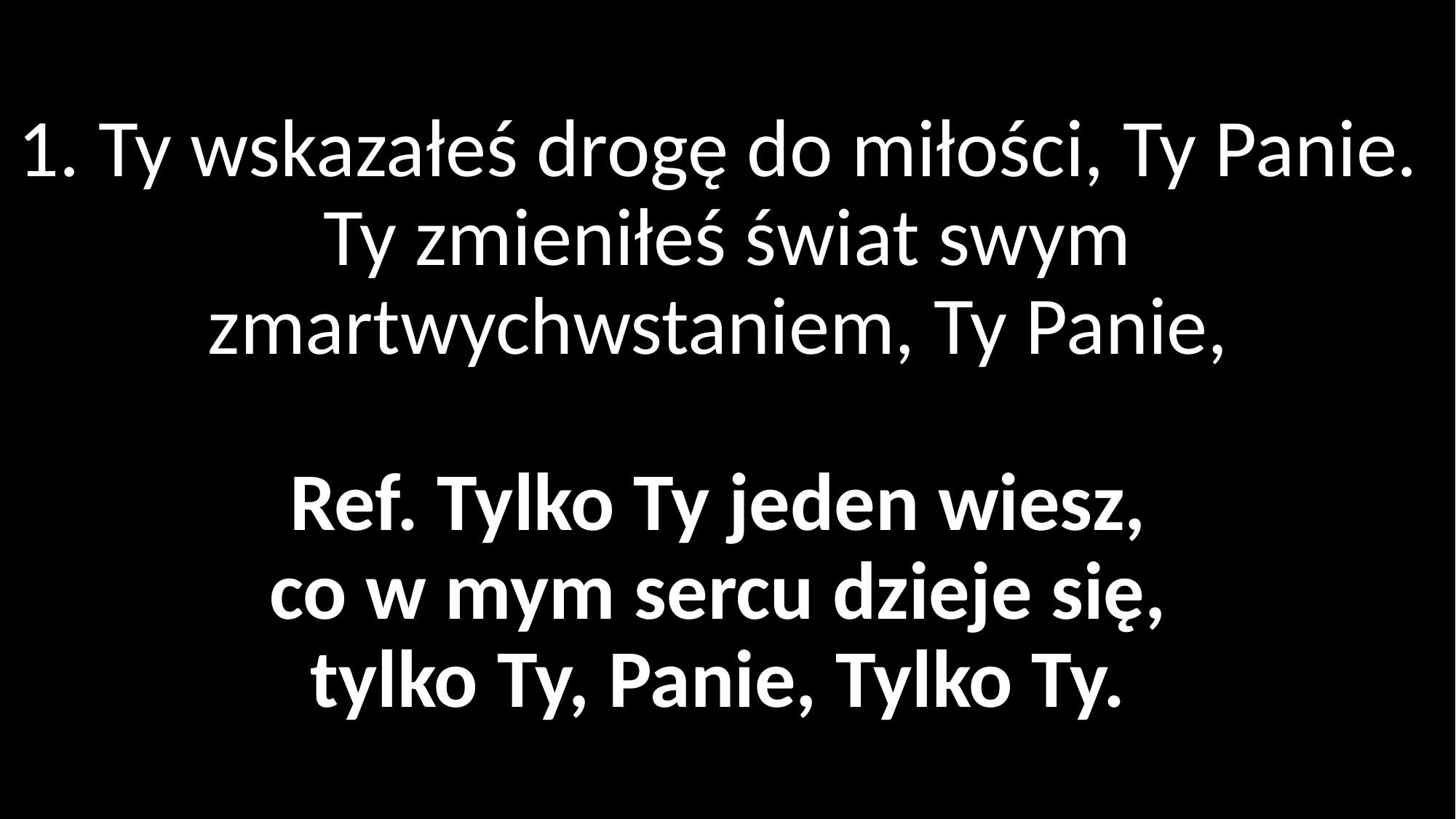

# 1. Ty wskazałeś drogę do miłości, Ty Panie. Ty zmieniłeś świat swym zmartwychwstaniem, Ty Panie, Ref. Tylko Ty jeden wiesz, co w mym sercu dzieje się, tylko Ty, Panie, Tylko Ty.